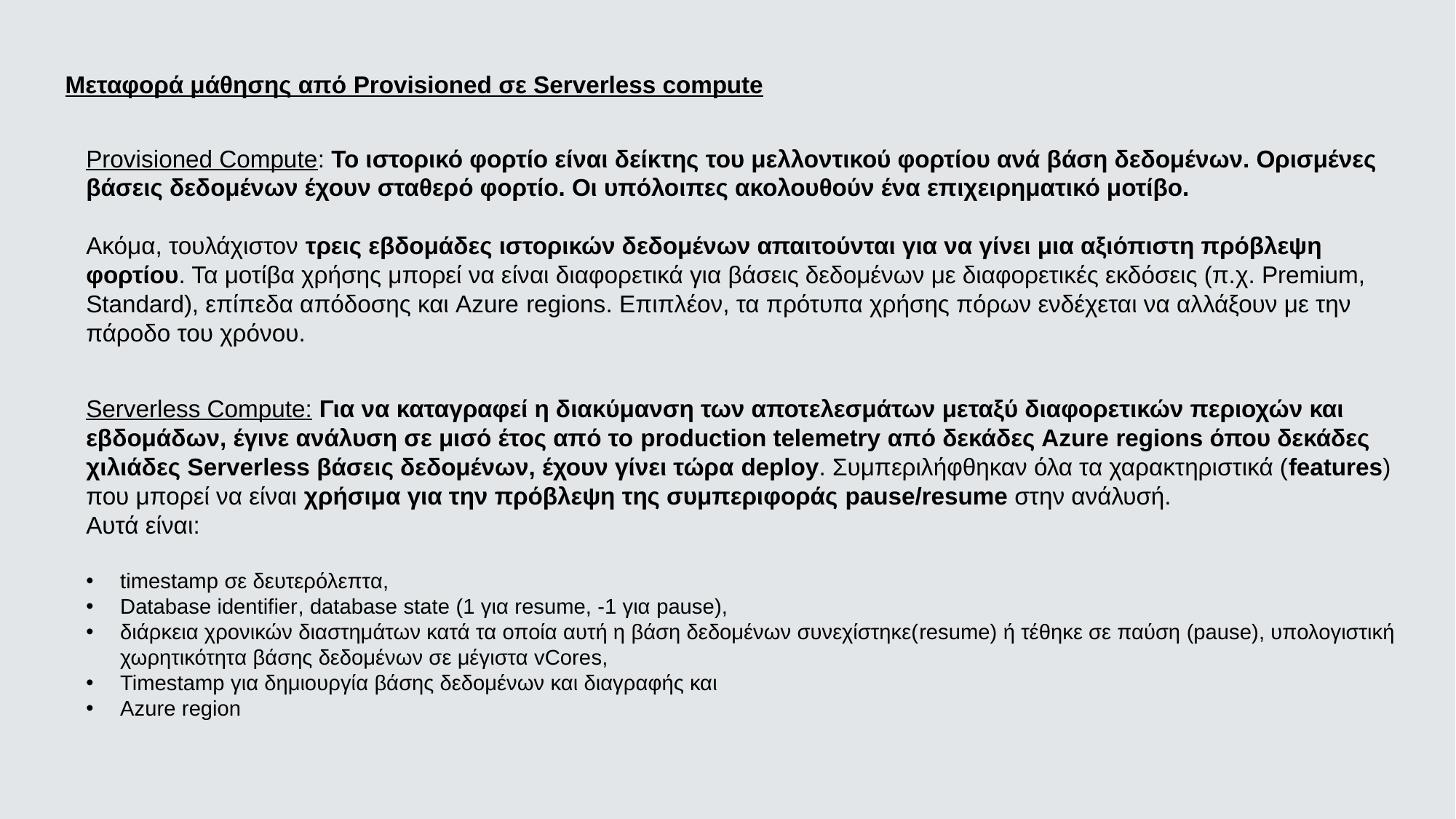

Μεταφορά μάθησης από Provisioned σε Serverless compute
Provisioned Compute: Το ιστορικό φορτίο είναι δείκτης του μελλοντικού φορτίου ανά βάση δεδομένων. Ορισμένες βάσεις δεδομένων έχουν σταθερό φορτίο. Οι υπόλοιπες ακολουθούν ένα επιχειρηματικό μοτίβο.

Ακόμα, τουλάχιστον τρεις εβδομάδες ιστορικών δεδομένων απαιτούνται για να γίνει μια αξιόπιστη πρόβλεψη φορτίου. Τα μοτίβα χρήσης μπορεί να είναι διαφορετικά για βάσεις δεδομένων με διαφορετικές εκδόσεις (π.χ. Premium, Standard), επίπεδα απόδοσης και Azure regions. Επιπλέον, τα πρότυπα χρήσης πόρων ενδέχεται να αλλάξουν με την πάροδο του χρόνου.
Serverless Compute: Για να καταγραφεί η διακύμανση των αποτελεσμάτων μεταξύ διαφορετικών περιοχών και εβδομάδων, έγινε ανάλυση σε μισό έτος από το production telemetry από δεκάδες Azure regions όπου δεκάδες χιλιάδες Serverless βάσεις δεδομένων, έχουν γίνει τώρα deploy. Συμπεριλήφθηκαν όλα τα χαρακτηριστικά (features) που μπορεί να είναι χρήσιμα για την πρόβλεψη της συμπεριφοράς pause/resume στην ανάλυσή.
Αυτά είναι:

timestamp σε δευτερόλεπτα,
Database identifier, database state (1 για resume, -1 για pause),
διάρκεια χρονικών διαστημάτων κατά τα οποία αυτή η βάση δεδομένων συνεχίστηκε(resume) ή τέθηκε σε παύση (pause), υπολογιστική χωρητικότητα βάσης δεδομένων σε μέγιστα vCores,
Timestamp για δημιουργία βάσης δεδομένων και διαγραφής και
Azure region